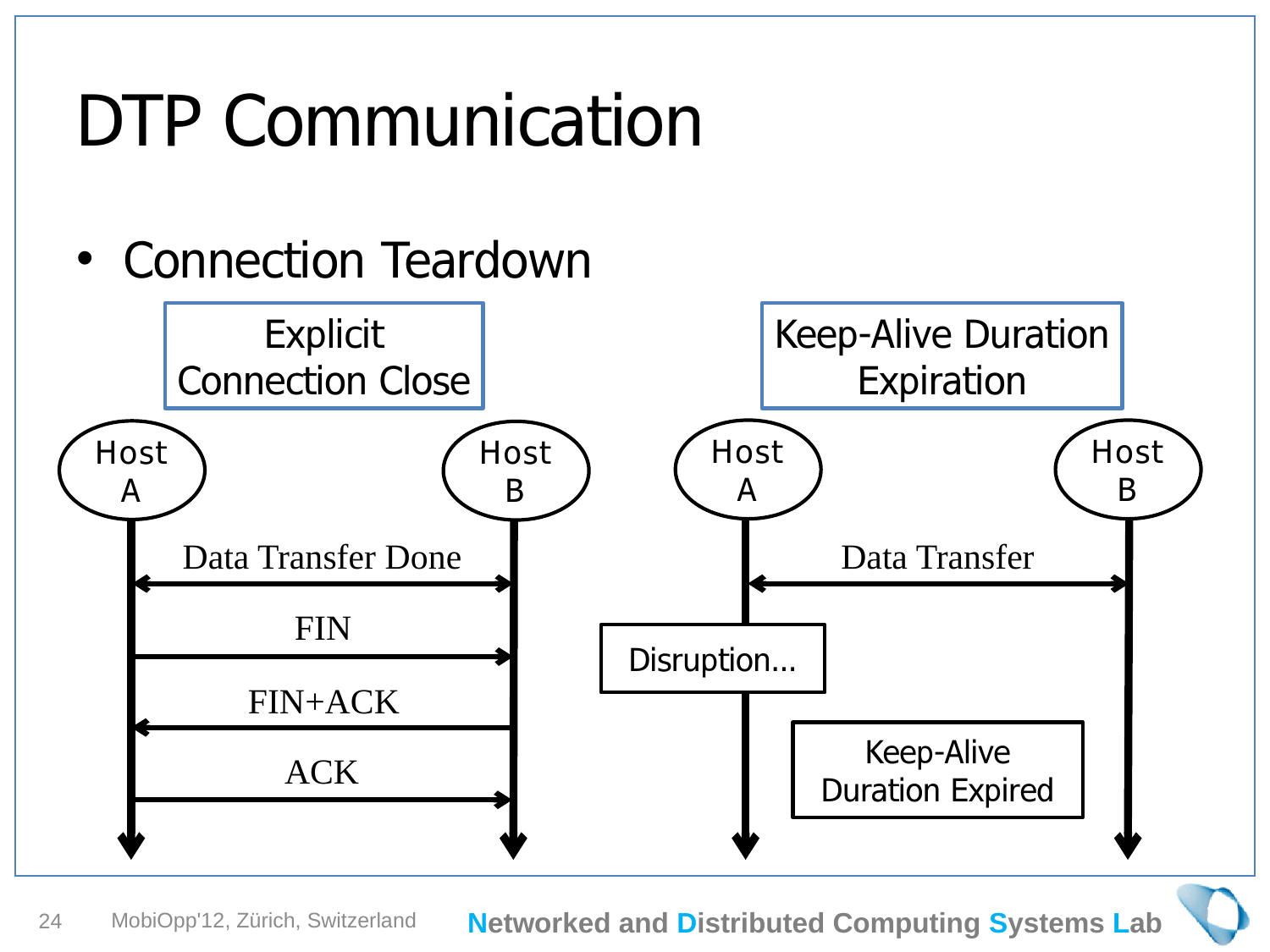

# DTP Communication
Connection Teardown
Explicit
Connection Close
Keep-Alive Duration
Expiration
Host A
Host B
Host A
Host B
Data Transfer Done
Data Transfer
FIN
Disruption…
FIN+ACK
Keep-Alive Duration Expired
ACK
MobiOpp'12, Zürich, Switzerland
24